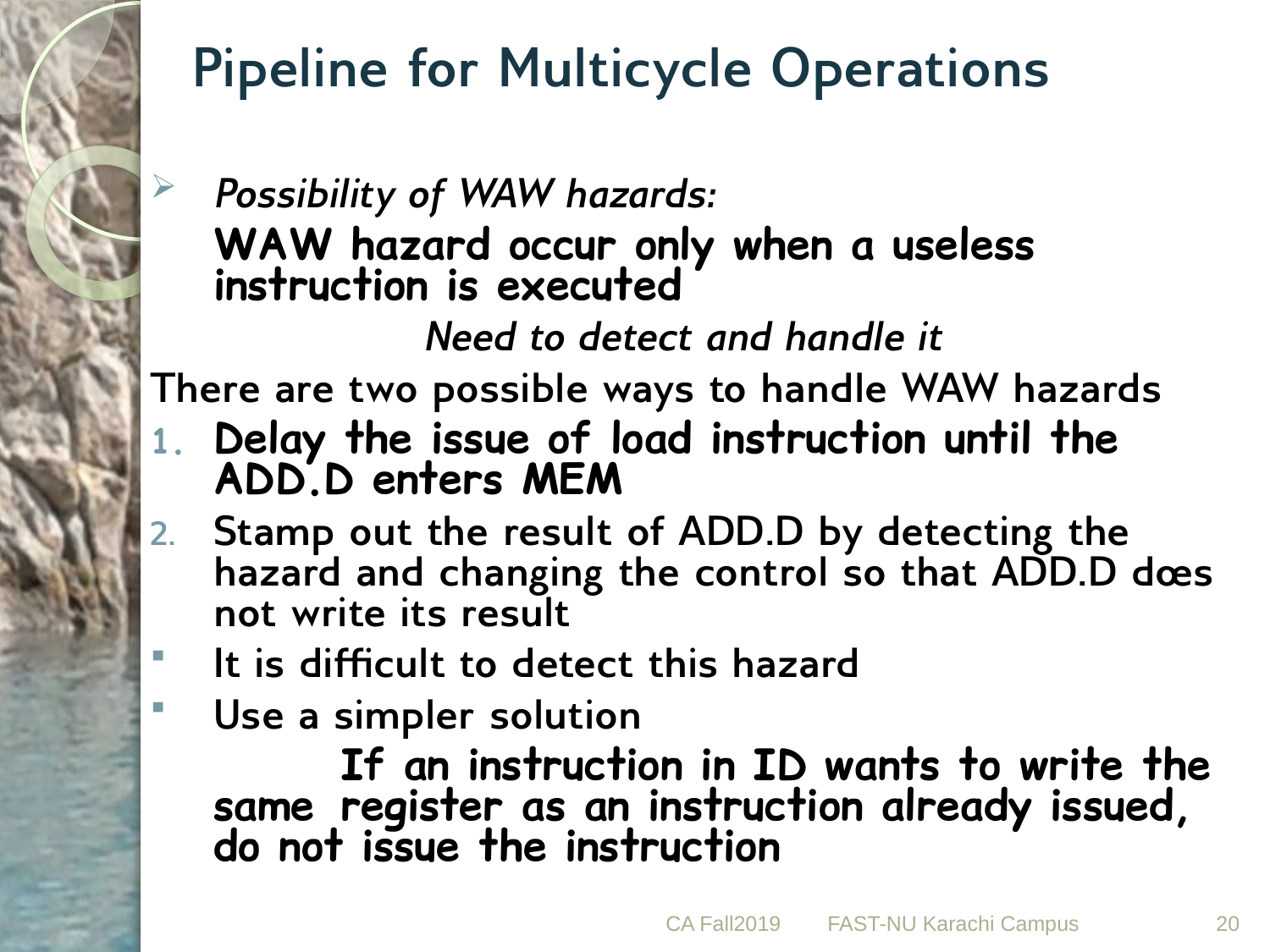

# Pipeline for Multicycle Operations
Possibility of WAW hazards:
	WAW hazard occur only when a useless instruction is executed
		      Need to detect and handle it
There are two possible ways to handle WAW hazards
Delay the issue of load instruction until the ADD.D enters MEM
Stamp out the result of ADD.D by detecting the hazard and changing the control so that ADD.D does not write its result
It is difficult to detect this hazard
Use a simpler solution
		If an instruction in ID wants to write the 	same 	register as an instruction already issued, 	do not issue the instruction
CA Fall2019
20
FAST-NU Karachi Campus